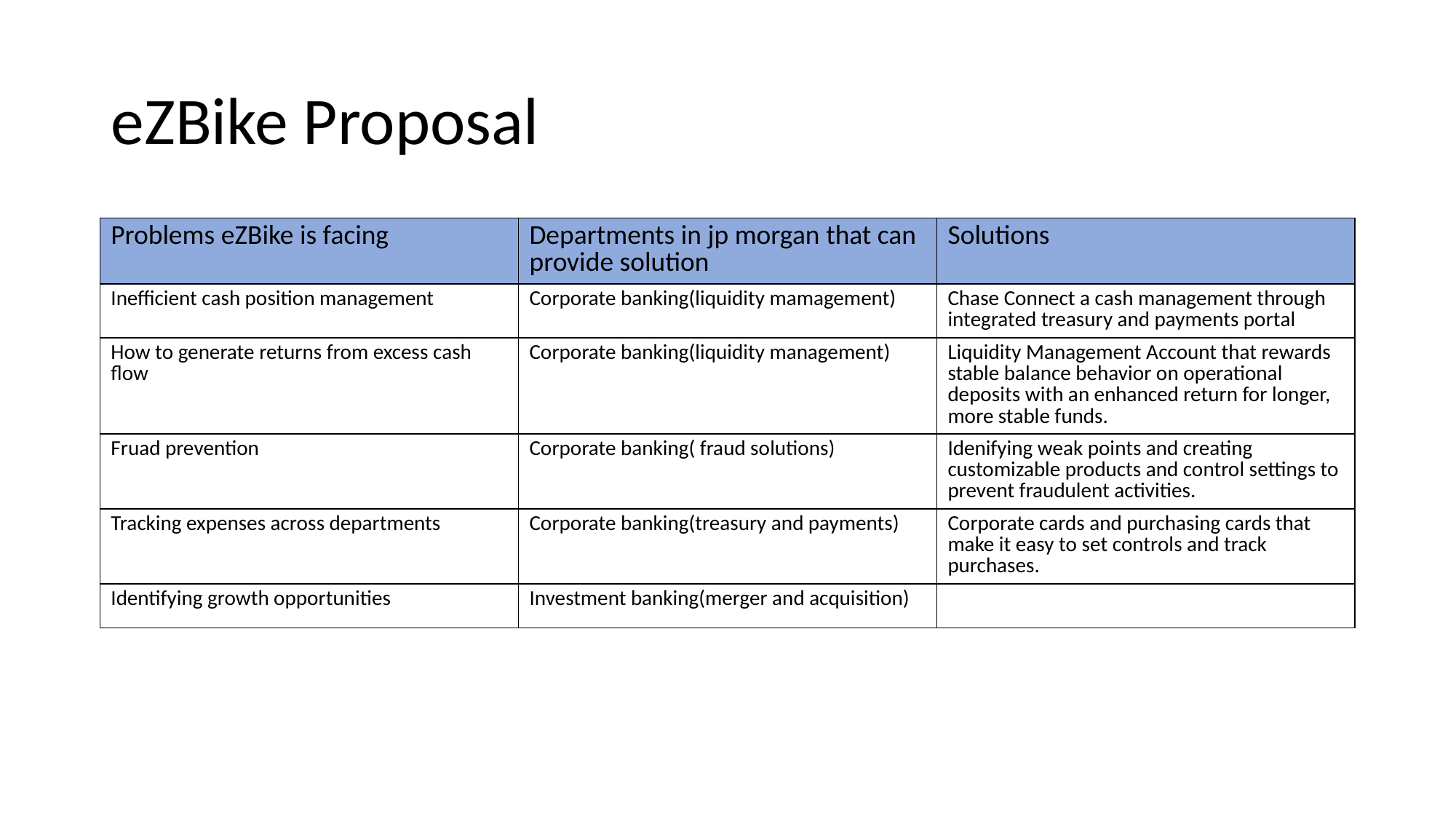

# eZBike Proposal
| Problems eZBike is facing | Departments in jp morgan that can provide solution | Solutions |
| --- | --- | --- |
| Inefficient cash position management | Corporate banking(liquidity mamagement) | Chase Connect a cash management through integrated treasury and payments portal |
| How to generate returns from excess cash flow | Corporate banking(liquidity management) | Liquidity Management Account that rewards stable balance behavior on operational deposits with an enhanced return for longer, more stable funds. |
| Fruad prevention | Corporate banking( fraud solutions) | Idenifying weak points and creating customizable products and control settings to prevent fraudulent activities. |
| Tracking expenses across departments | Corporate banking(treasury and payments) | Corporate cards and purchasing cards that make it easy to set controls and track purchases. |
| Identifying growth opportunities | Investment banking(merger and acquisition) |  |